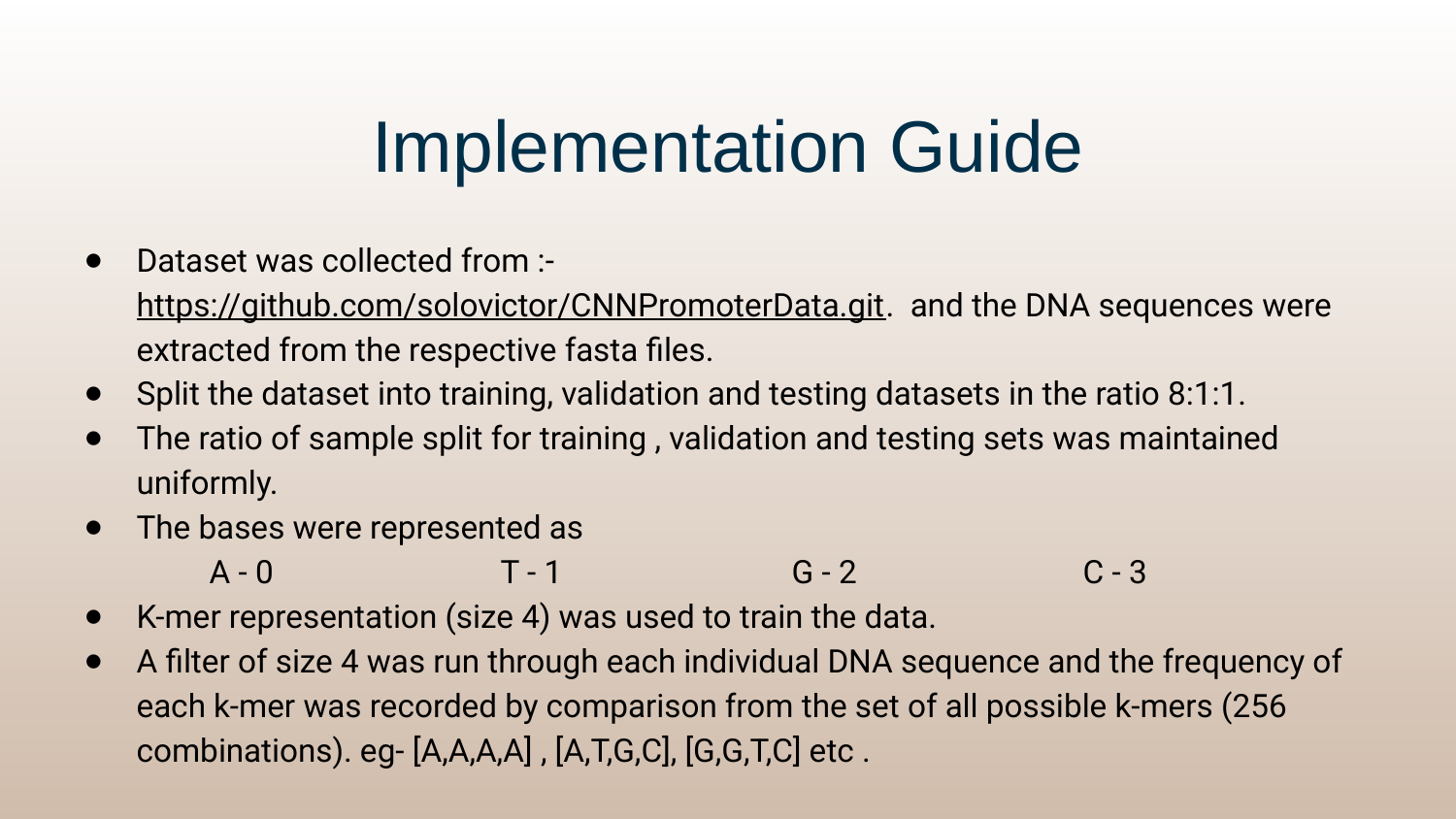

# Implementation Guide
Dataset was collected from :-
https://github.com/solovictor/CNNPromoterData.git.  and the DNA sequences were extracted from the respective fasta files.
Split the dataset into training, validation and testing datasets in the ratio 8:1:1.
The ratio of sample split for training , validation and testing sets was maintained uniformly.
The bases were represented as
A - 0		T - 1		G - 2		C - 3
K-mer representation (size 4) was used to train the data.
A filter of size 4 was run through each individual DNA sequence and the frequency of each k-mer was recorded by comparison from the set of all possible k-mers (256 combinations). eg- [A,A,A,A] , [A,T,G,C], [G,G,T,C] etc .